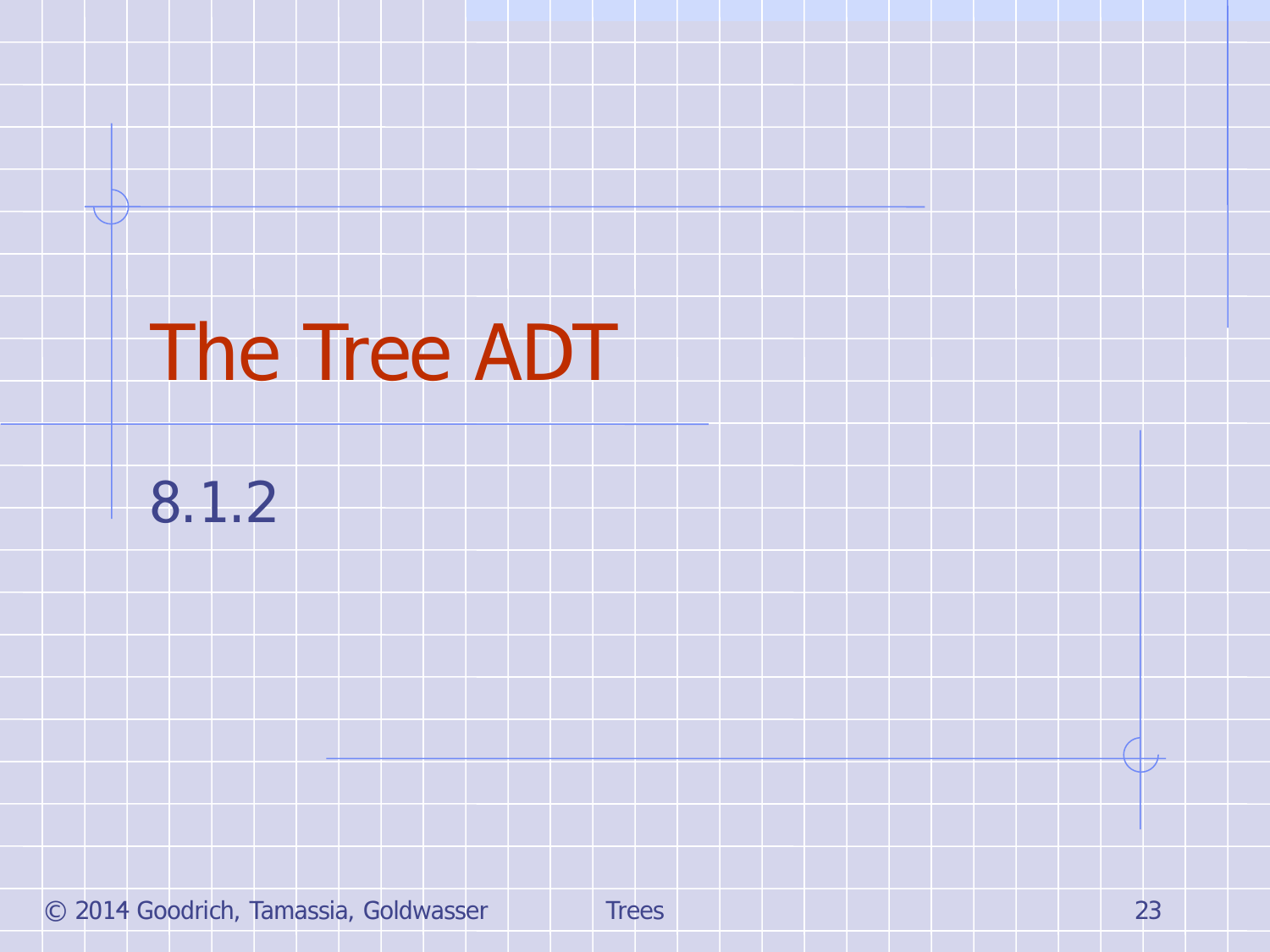

# The Tree ADT
8.1.2
© 2014 Goodrich, Tamassia, Goldwasser
Trees
23